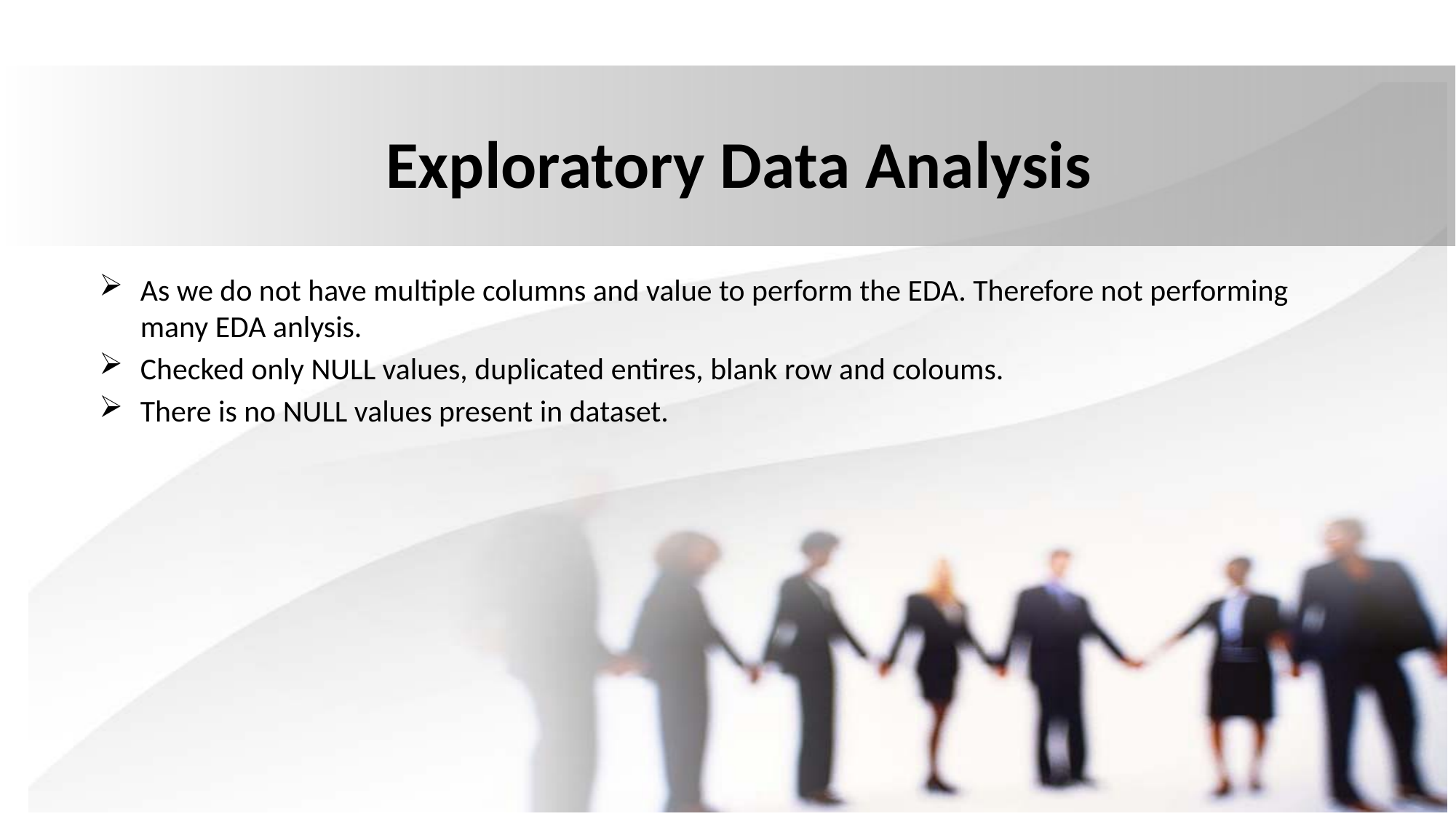

# Exploratory Data Analysis
As we do not have multiple columns and value to perform the EDA. Therefore not performing many EDA anlysis.
Checked only NULL values, duplicated entires, blank row and coloums.
There is no NULL values present in dataset.